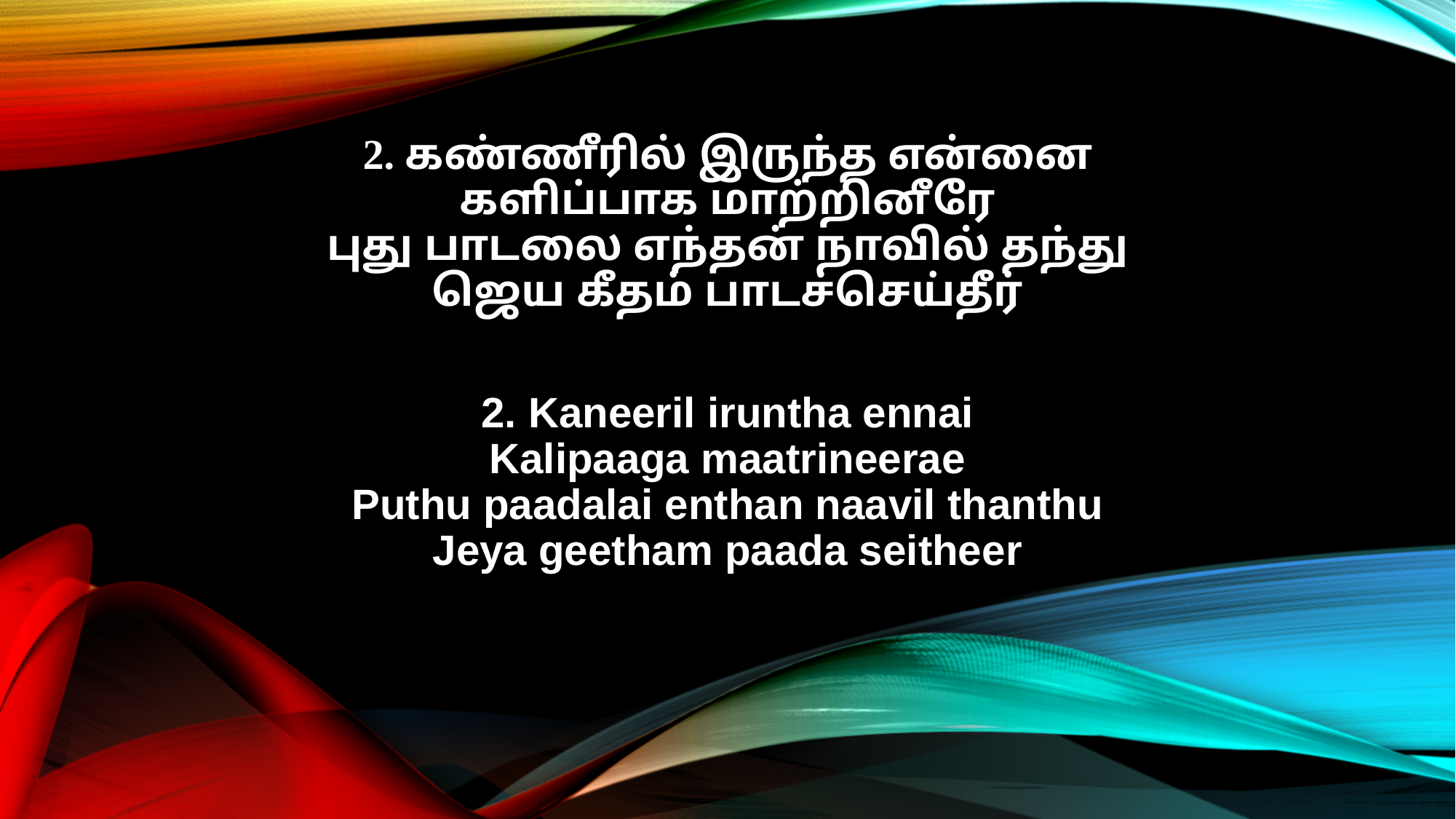

2. கண்ணீரில் இருந்த என்னை
களிப்பாக மாற்றினீரே
புது பாடலை எந்தன் நாவில் தந்து
ஜெய கீதம் பாடச்செய்தீர்

2. Kaneeril iruntha ennai
Kalipaaga maatrineerae
Puthu paadalai enthan naavil thanthu
Jeya geetham paada seitheer